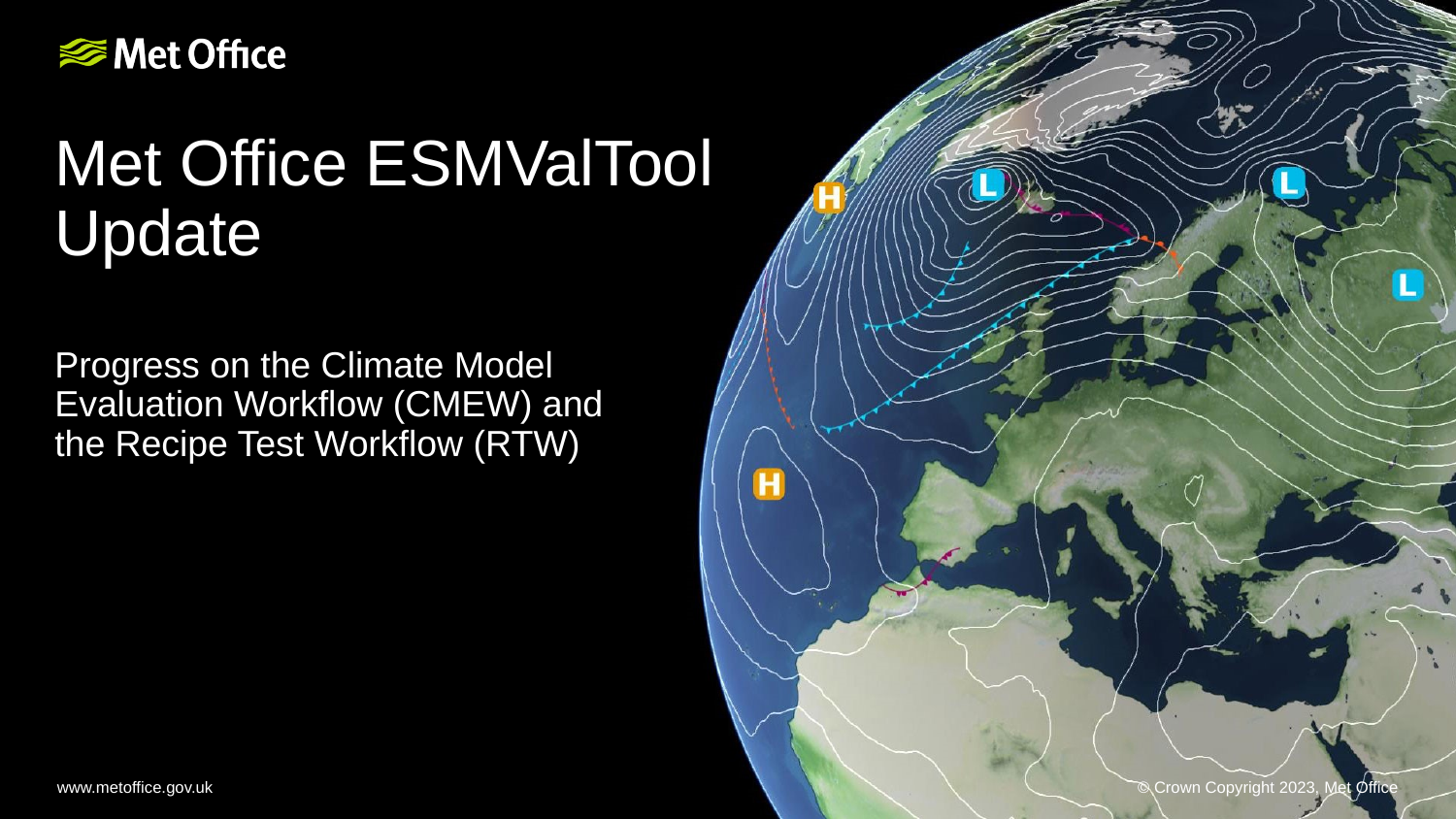

# Met Office ESMValTool Update
Progress on the Climate Model Evaluation Workflow (CMEW) and the Recipe Test Workflow (RTW)